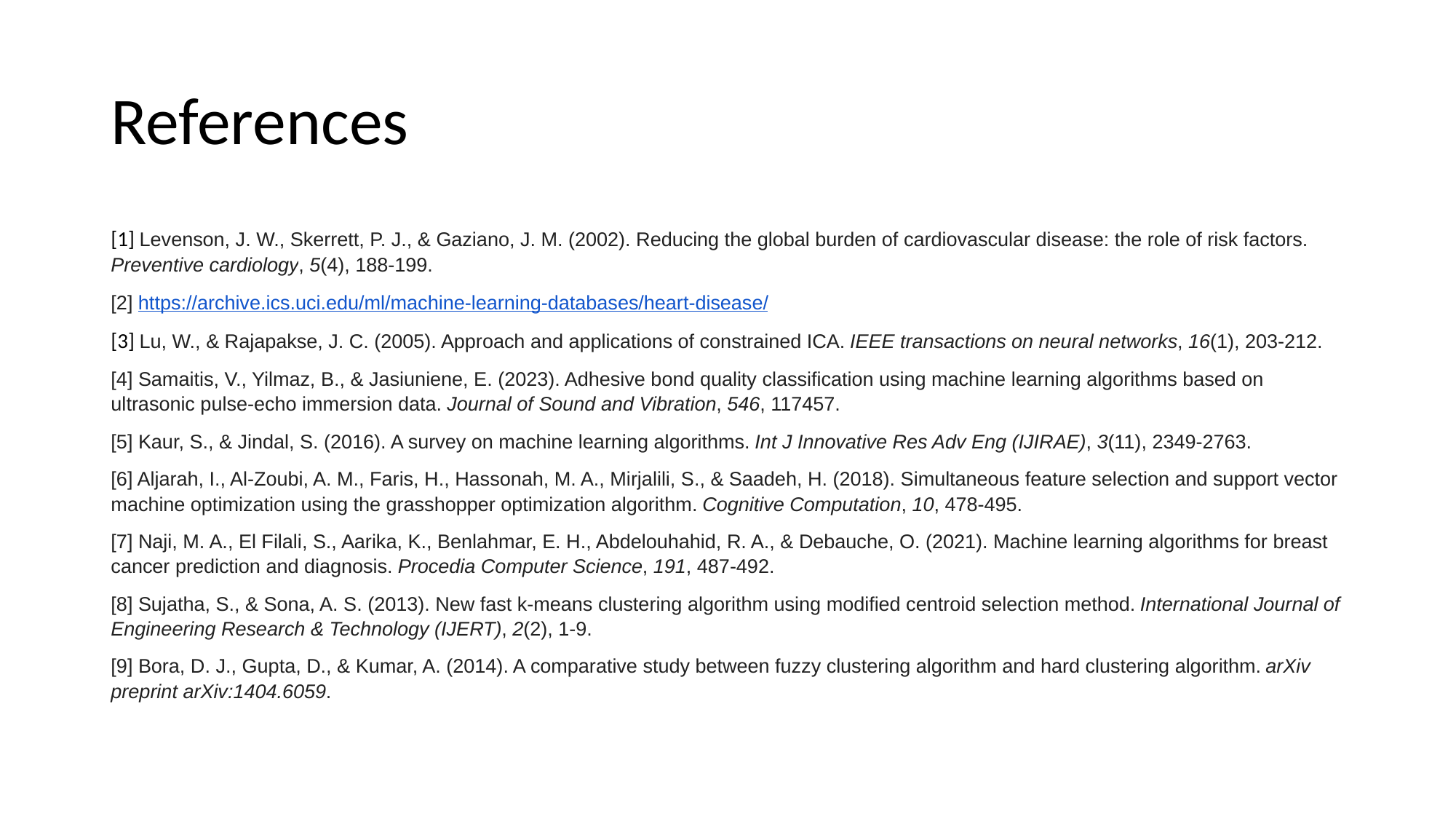

# References
[1] Levenson, J. W., Skerrett, P. J., & Gaziano, J. M. (2002). Reducing the global burden of cardiovascular disease: the role of risk factors. Preventive cardiology, 5(4), 188-199.
[2] https://archive.ics.uci.edu/ml/machine-learning-databases/heart-disease/
[3] Lu, W., & Rajapakse, J. C. (2005). Approach and applications of constrained ICA. IEEE transactions on neural networks, 16(1), 203-212.
[4] Samaitis, V., Yilmaz, B., & Jasiuniene, E. (2023). Adhesive bond quality classification using machine learning algorithms based on ultrasonic pulse-echo immersion data. Journal of Sound and Vibration, 546, 117457.
[5] Kaur, S., & Jindal, S. (2016). A survey on machine learning algorithms. Int J Innovative Res Adv Eng (IJIRAE), 3(11), 2349-2763.
[6] Aljarah, I., Al-Zoubi, A. M., Faris, H., Hassonah, M. A., Mirjalili, S., & Saadeh, H. (2018). Simultaneous feature selection and support vector machine optimization using the grasshopper optimization algorithm. Cognitive Computation, 10, 478-495.
[7] Naji, M. A., El Filali, S., Aarika, K., Benlahmar, E. H., Abdelouhahid, R. A., & Debauche, O. (2021). Machine learning algorithms for breast cancer prediction and diagnosis. Procedia Computer Science, 191, 487-492.
[8] Sujatha, S., & Sona, A. S. (2013). New fast k-means clustering algorithm using modified centroid selection method. International Journal of Engineering Research & Technology (IJERT), 2(2), 1-9.
[9] Bora, D. J., Gupta, D., & Kumar, A. (2014). A comparative study between fuzzy clustering algorithm and hard clustering algorithm. arXiv preprint arXiv:1404.6059.